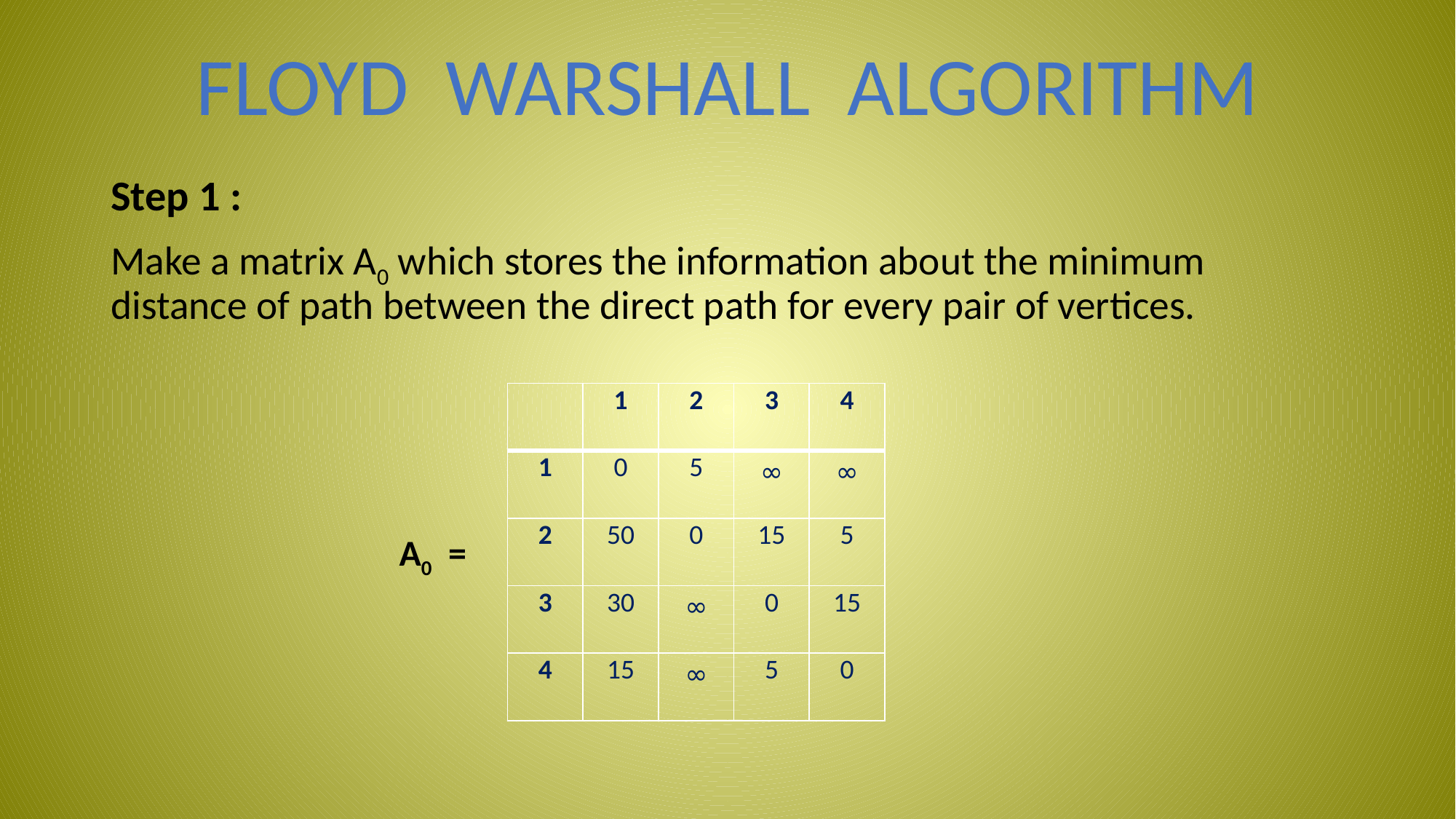

FLOYD  WARSHALL  ALGORITHM
Step 1 :
Make a matrix A0 which stores the information about the minimum distance of path between the direct path for every pair of vertices.

|  | 1 | 2 | 3 | 4 |
| --- | --- | --- | --- | --- |
| 1 | 0 | 5 | ∞ | ∞ |
| 2 | 50 | 0 | 15 | 5 |
| 3 | 30 | ∞ | 0 | 15 |
| 4 | 15 | ∞ | 5 | 0 |
A0  =